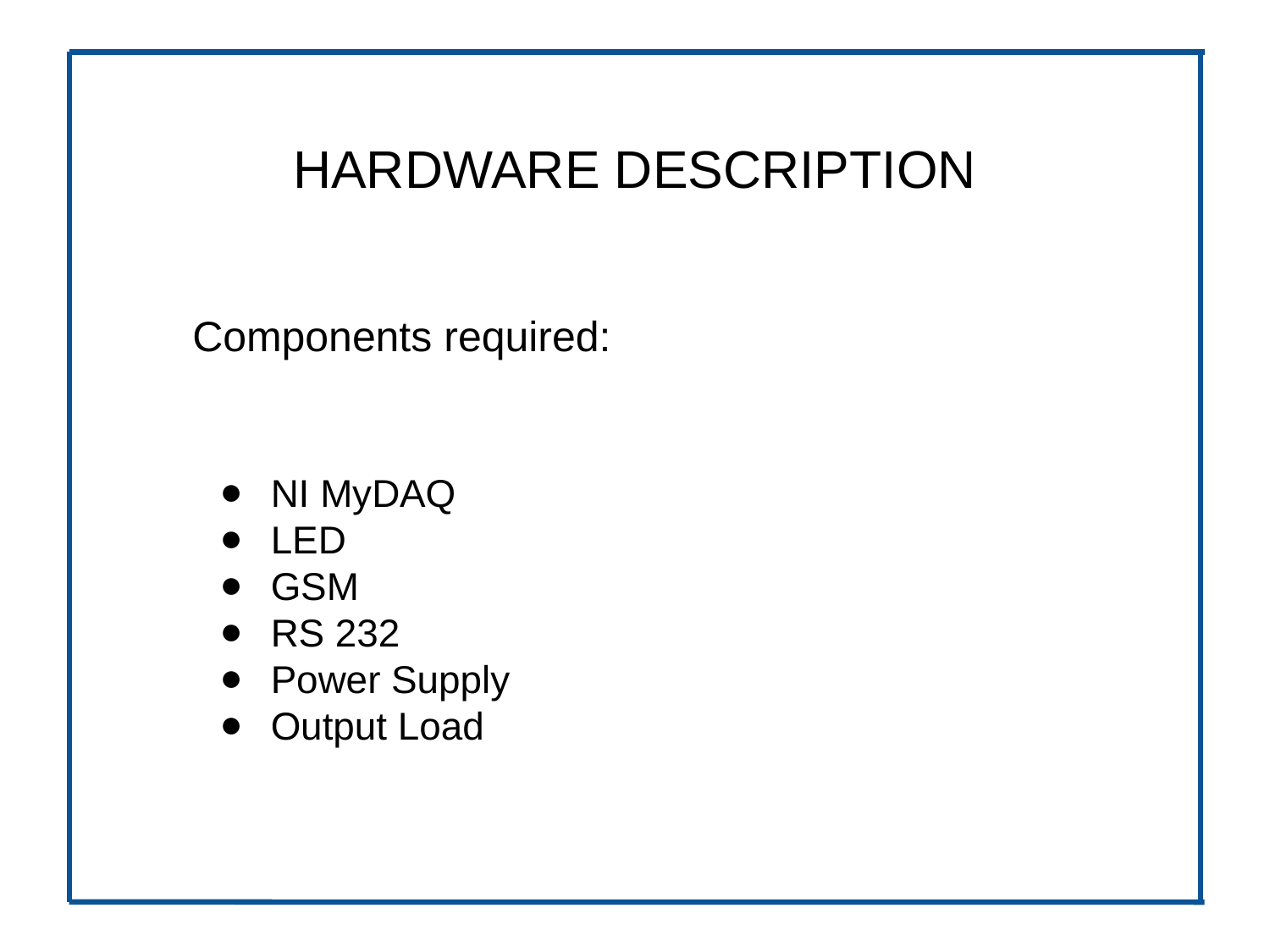

HARDWARE DESCRIPTION
Components required:
NI MyDAQ
LED
GSM
RS 232
Power Supply
Output Load